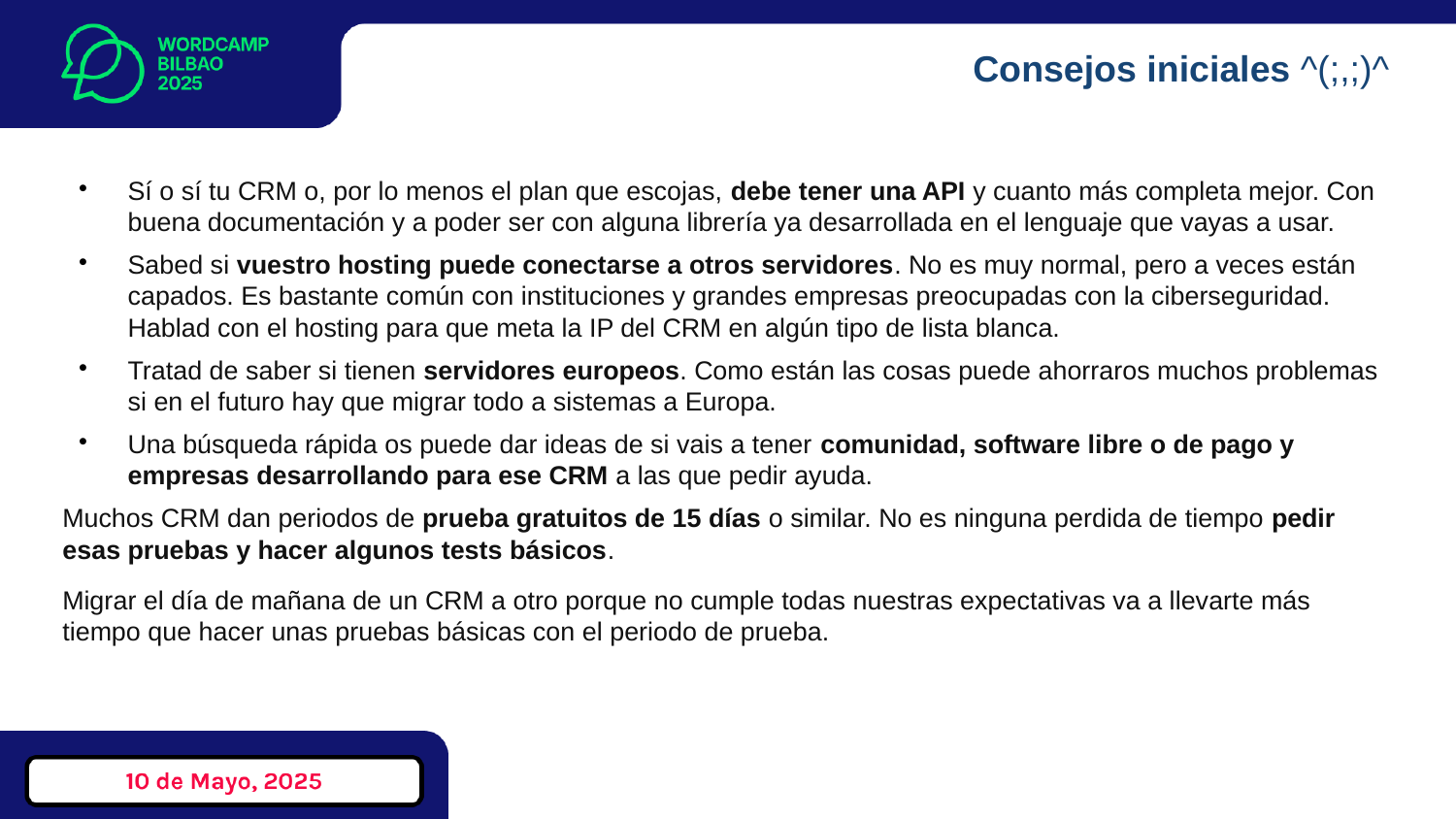

# Consejos iniciales ^(;,;)^
Sí o sí tu CRM o, por lo menos el plan que escojas, debe tener una API y cuanto más completa mejor. Con buena documentación y a poder ser con alguna librería ya desarrollada en el lenguaje que vayas a usar.
Sabed si vuestro hosting puede conectarse a otros servidores. No es muy normal, pero a veces están capados. Es bastante común con instituciones y grandes empresas preocupadas con la ciberseguridad. Hablad con el hosting para que meta la IP del CRM en algún tipo de lista blanca.
Tratad de saber si tienen servidores europeos. Como están las cosas puede ahorraros muchos problemas si en el futuro hay que migrar todo a sistemas a Europa.
Una búsqueda rápida os puede dar ideas de si vais a tener comunidad, software libre o de pago y empresas desarrollando para ese CRM a las que pedir ayuda.
Muchos CRM dan periodos de prueba gratuitos de 15 días o similar. No es ninguna perdida de tiempo pedir esas pruebas y hacer algunos tests básicos.
Migrar el día de mañana de un CRM a otro porque no cumple todas nuestras expectativas va a llevarte más tiempo que hacer unas pruebas básicas con el periodo de prueba.